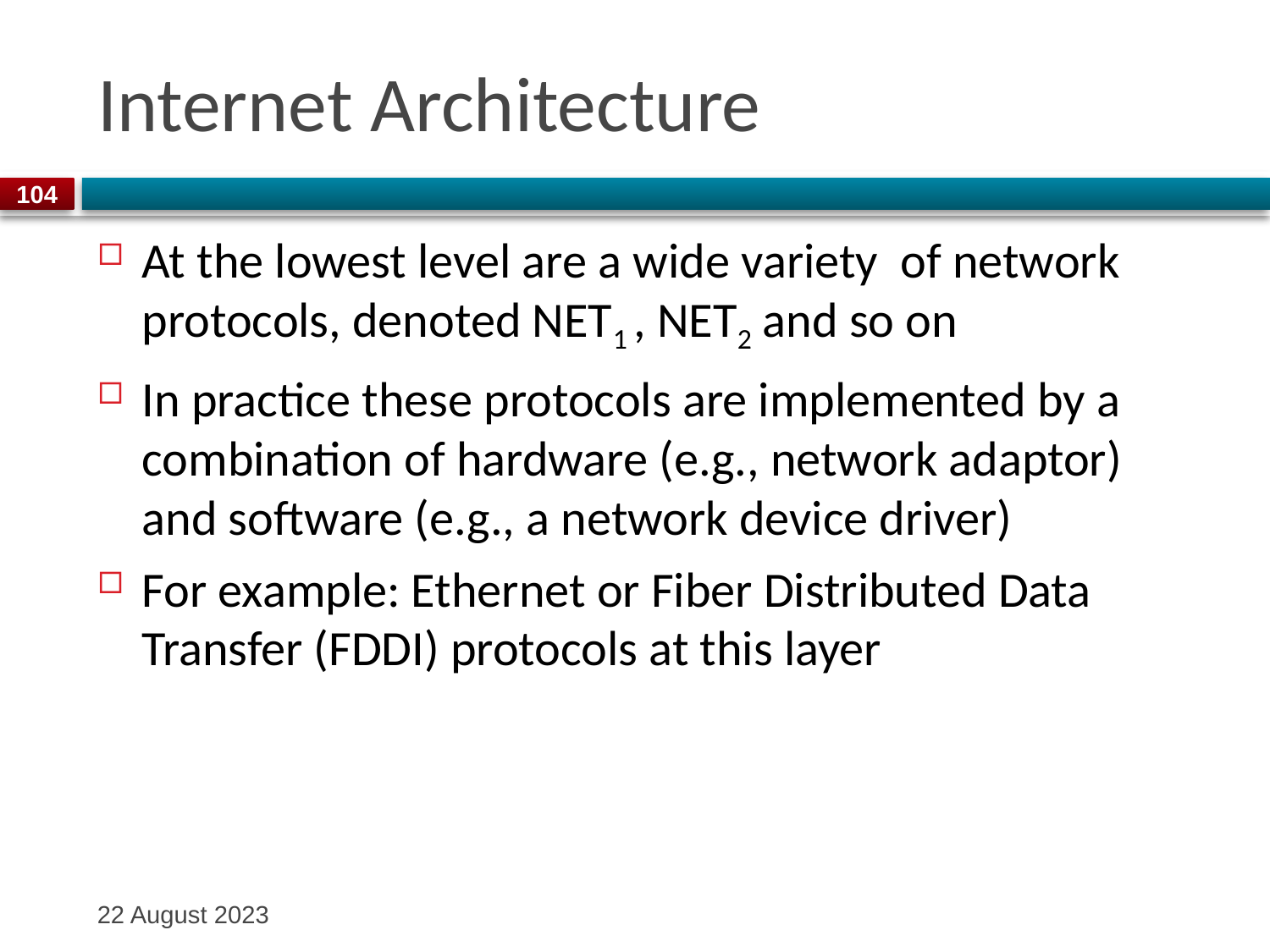

# Internet Architecture
104
At the lowest level are a wide variety  of network protocols, denoted NET1 , NET2 and so on
In practice these protocols are implemented by a combination of hardware (e.g., network adaptor) and software (e.g., a network device driver)
For example: Ethernet or Fiber Distributed Data Transfer (FDDI) protocols at this layer

22 August 2023